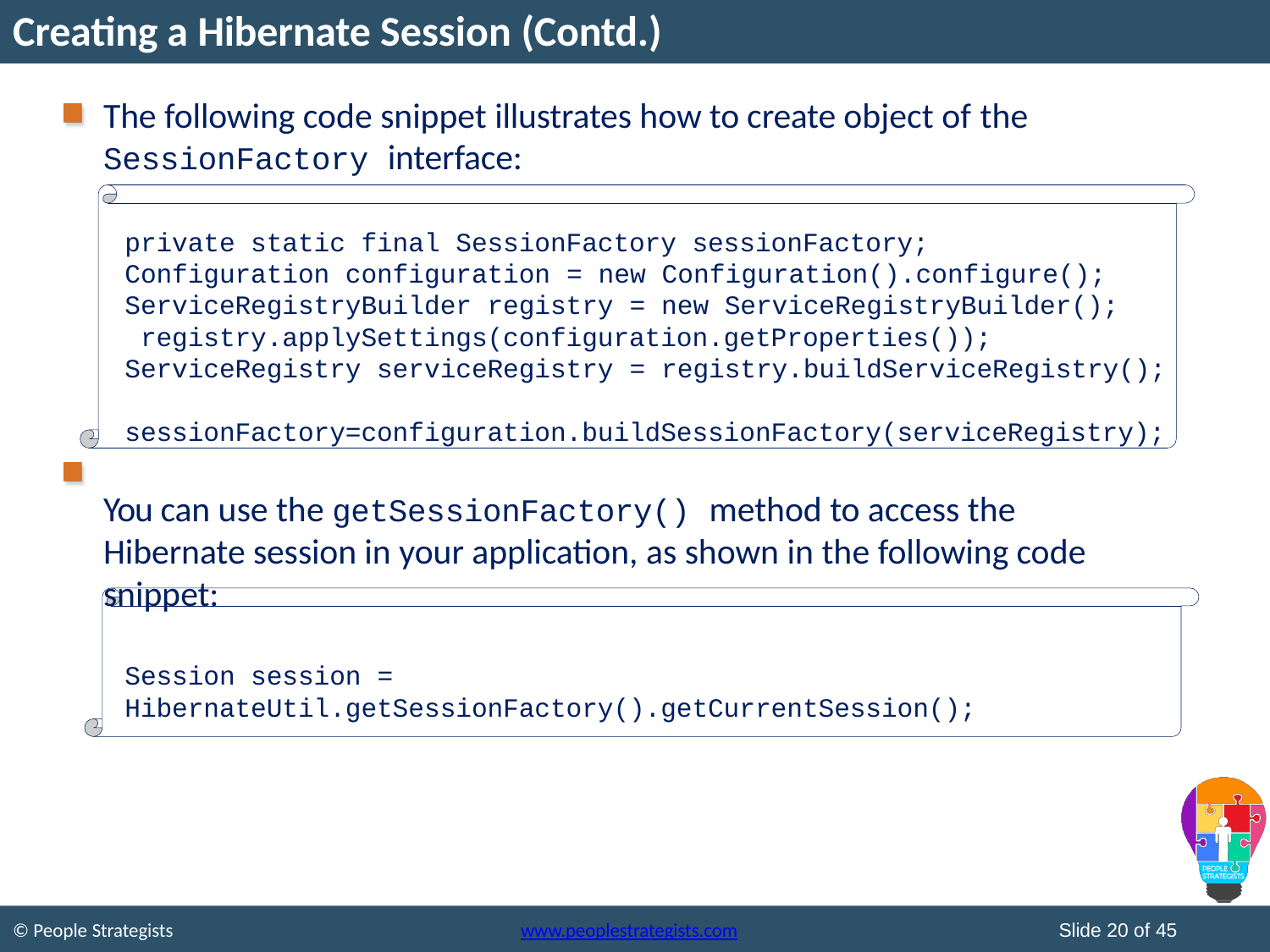

# Creating a Hibernate Session (Contd.)
The following code snippet illustrates how to create object of the
SessionFactory interface:

private static final SessionFactory sessionFactory;  Configuration configuration = new Configuration().configure();  ServiceRegistryBuilder registry = new ServiceRegistryBuilder();  registry.applySettings(configuration.getProperties());
ServiceRegistry serviceRegistry = registry.buildServiceRegistry();  sessionFactory=configuration.buildSessionFactory(serviceRegistry);

You can use the getSessionFactory() method to access the  Hibernate session in your application, as shown in the following code  snippet:

Session session =  HibernateUtil.getSessionFactory().getCurrentSession();

Slide 20 of 45
© People Strategists
www.peoplestrategists.com